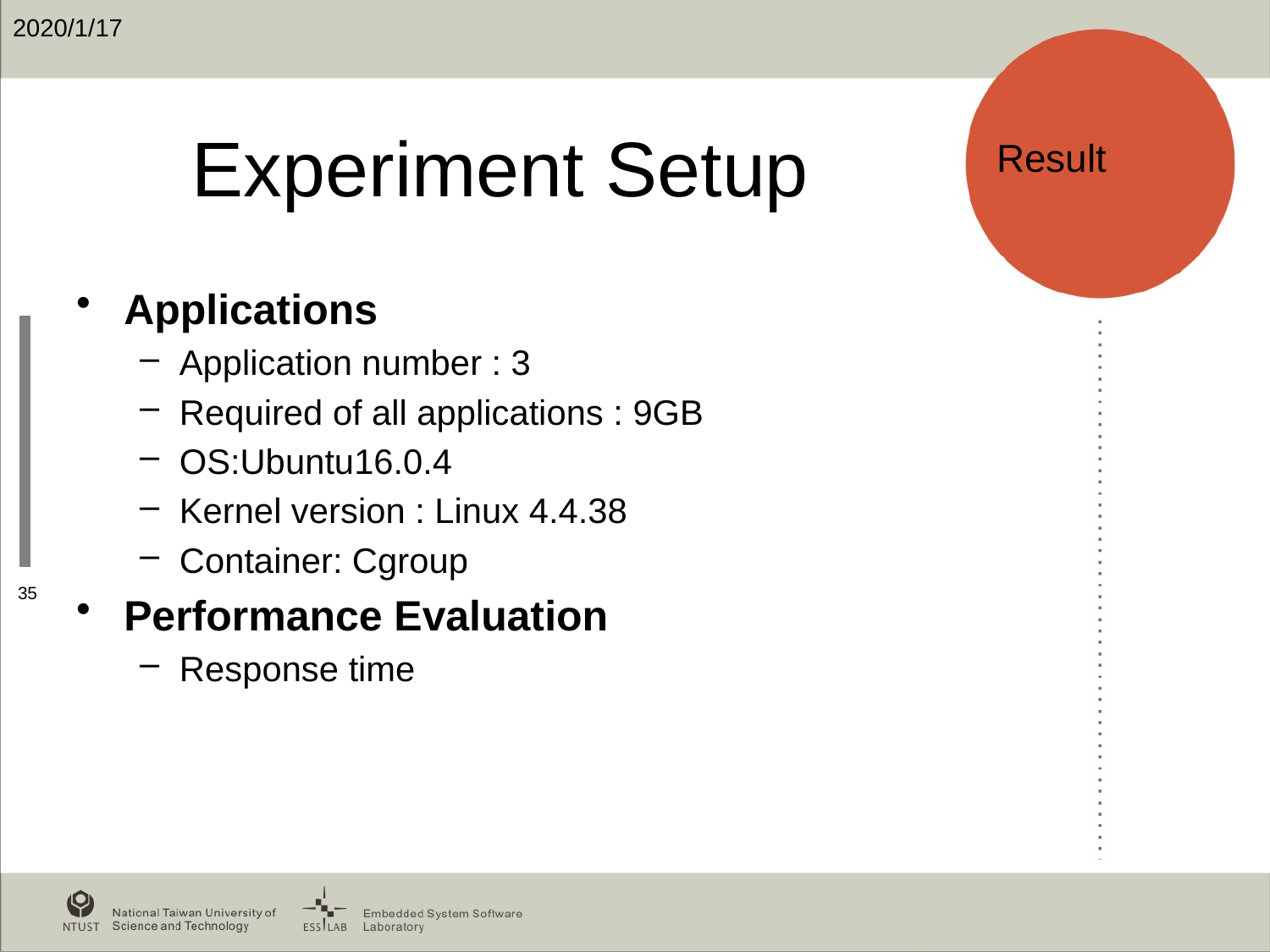

2020/1/17
# Experiment Setup
Result
Applications
Application number : 3
Required of all applications : 9GB
OS:Ubuntu16.0.4
Kernel version : Linux 4.4.38
Container: Cgroup
Performance Evaluation
Response time
35